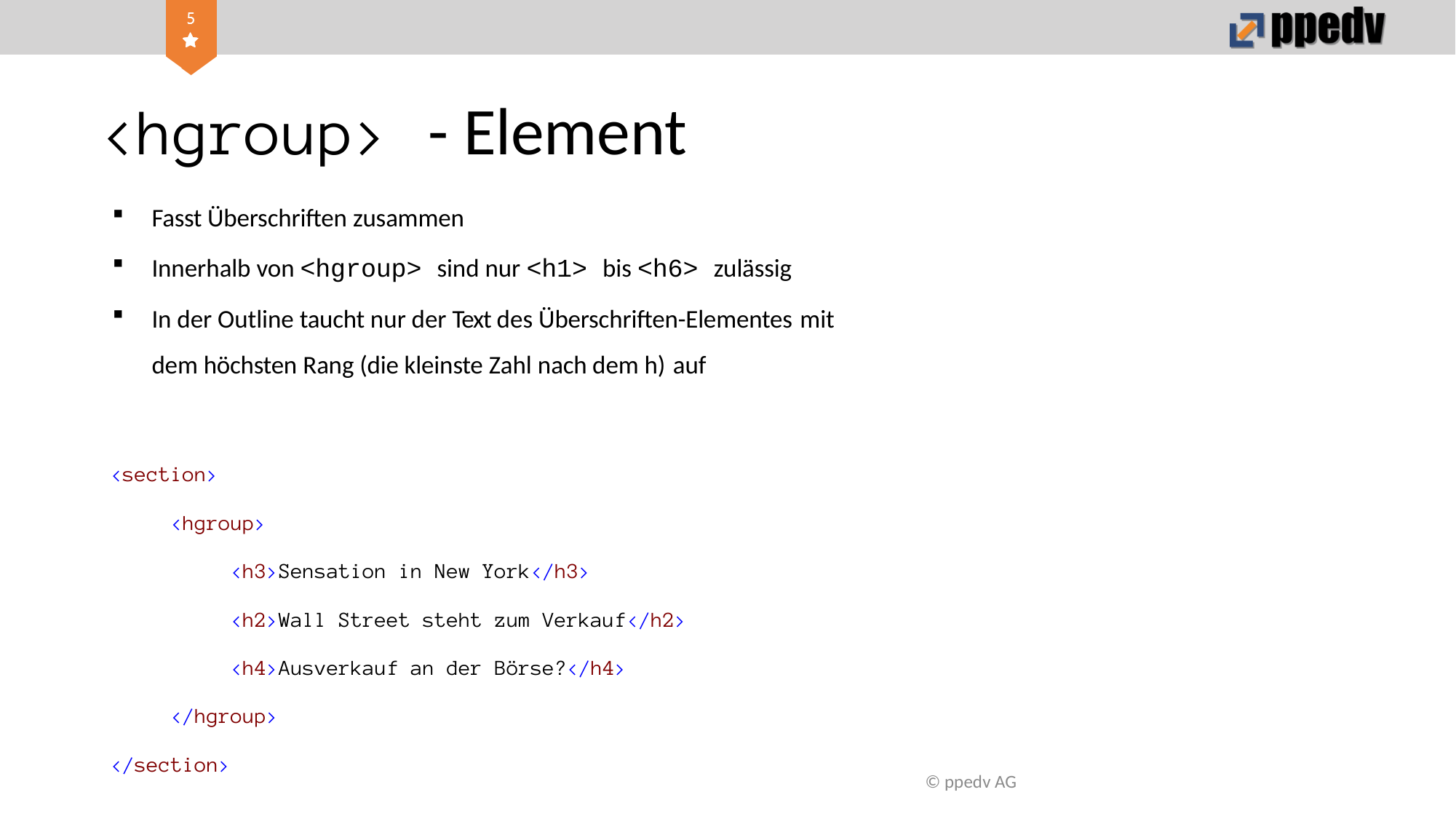

# <hgroup> - Element
Fasst Überschriften zusammen
Innerhalb von <hgroup> sind nur <h1> bis <h6> zulässig
In der Outline taucht nur der Text des Überschriften-Elementes mit
dem höchsten Rang (die kleinste Zahl nach dem h) auf

<section>
     <hgroup>
          <h3>Sensation in New York</h3>
          <h2>Wall Street steht zum Verkauf</h2>
          <h4>Ausverkauf an der Börse?</h4>
     </hgroup>
</section>

© ppedv AG